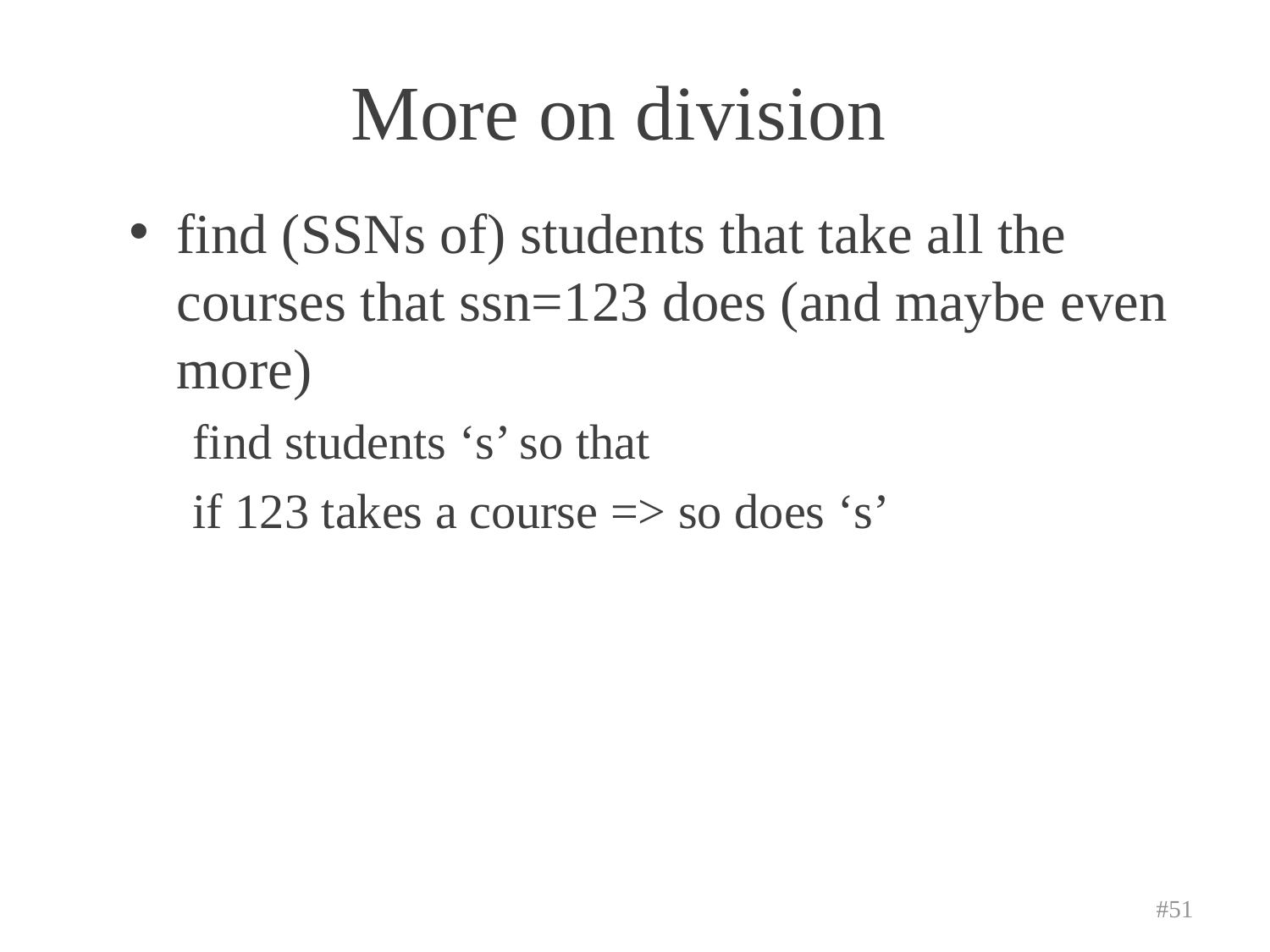

# More on division
find (SSNs of) students that take all the courses that ssn=123 does (and maybe even more)
find students ‘s’ so that
if 123 takes a course => so does ‘s’

#51